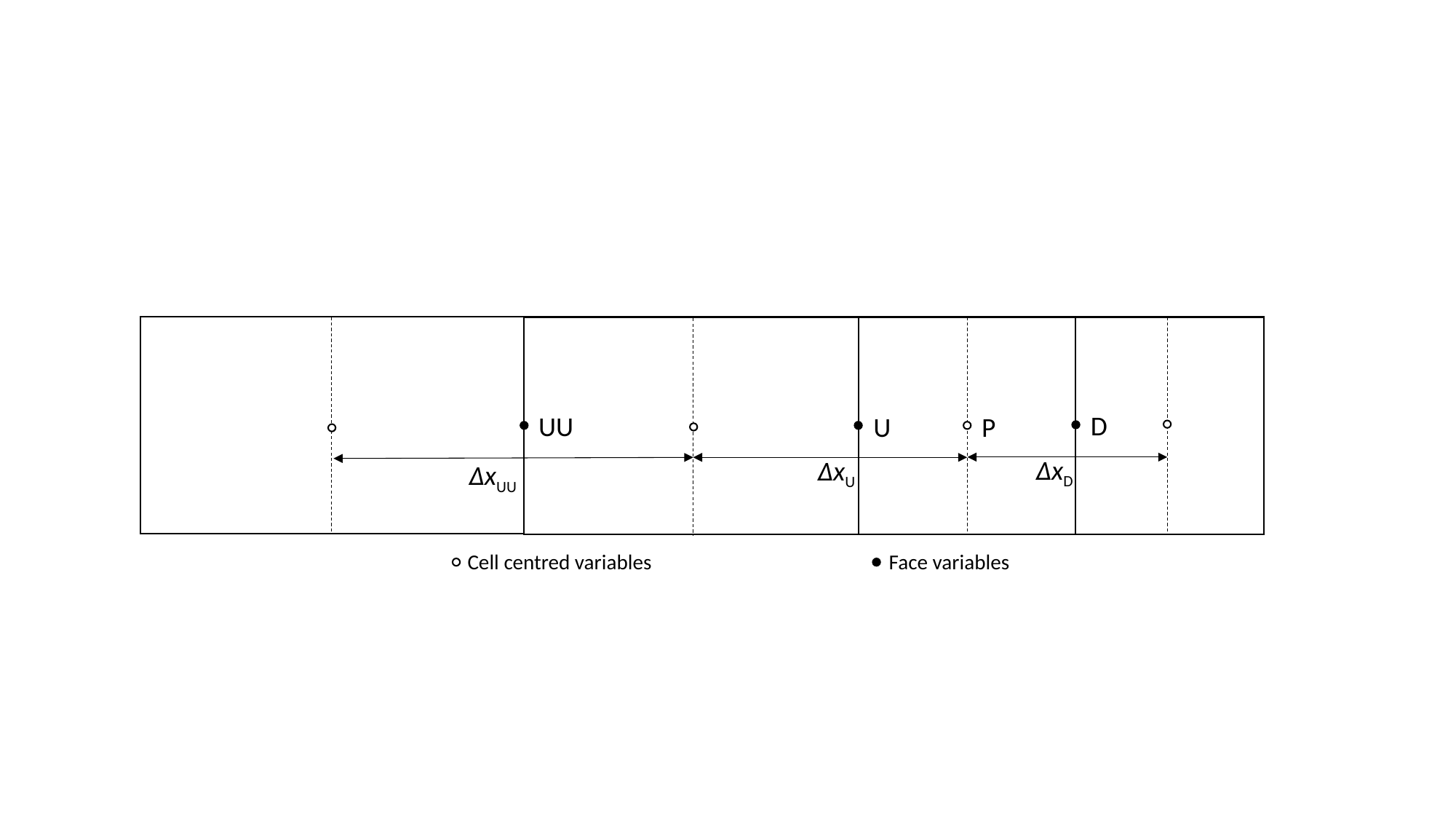

D
UU

U
P

ΔxD
ΔxU
ΔxUU
Face variables
Cell centred variables